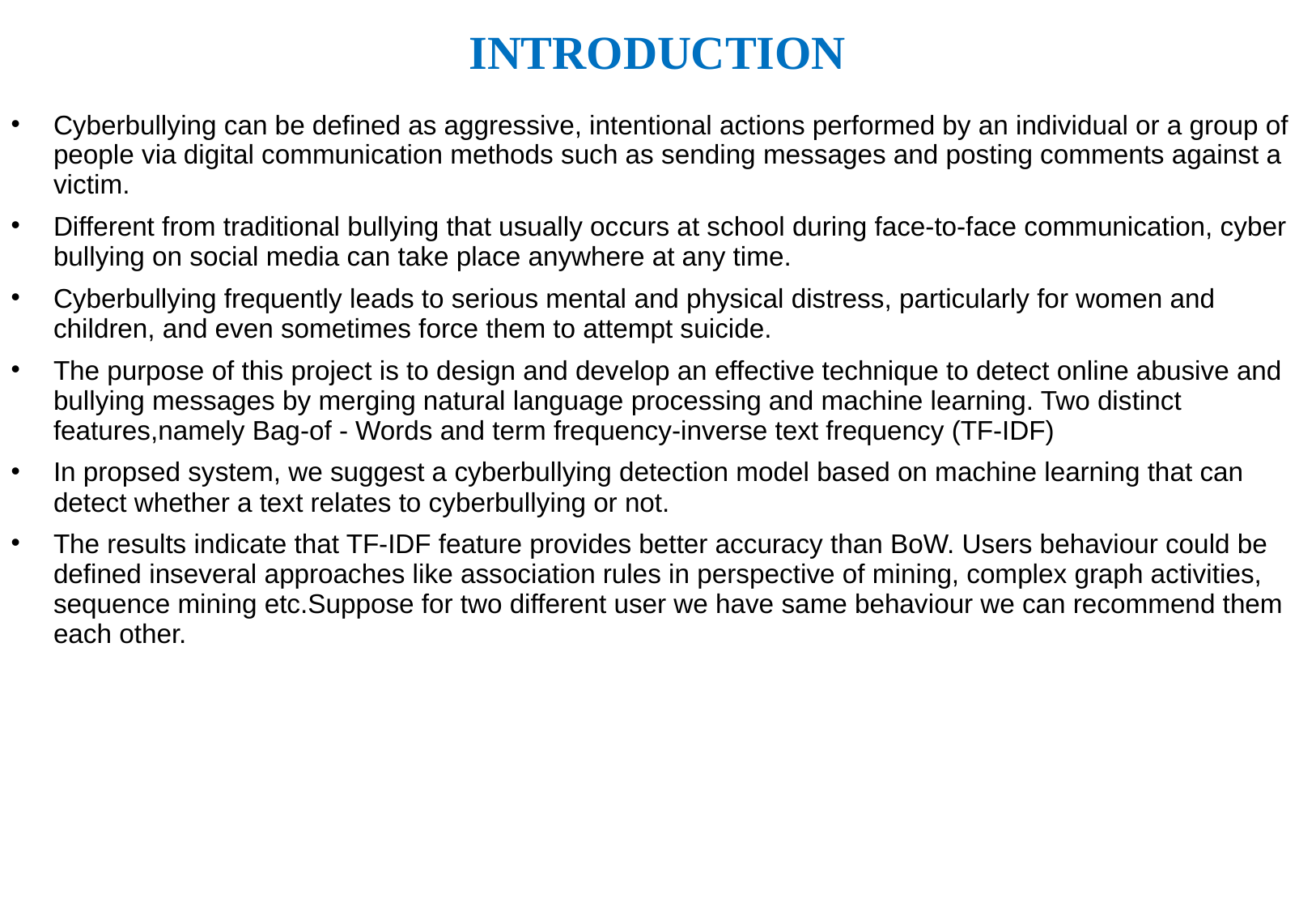

INTRODUCTION

Cyberbullying can be defined as aggressive, intentional actions performed by an individual or a group of people via digital communication methods such as sending messages and posting comments against a victim.
Different from traditional bullying that usually occurs at school during face-to-face communication, cyber bullying on social media can take place anywhere at any time.
Cyberbullying frequently leads to serious mental and physical distress, particularly for women and children, and even sometimes force them to attempt suicide.
The purpose of this project is to design and develop an effective technique to detect online abusive and bullying messages by merging natural language processing and machine learning. Two distinct features,namely Bag-of - Words and term frequency-inverse text frequency (TF-IDF)
In propsed system, we suggest a cyberbullying detection model based on machine learning that can detect whether a text relates to cyberbullying or not.
The results indicate that TF-IDF feature provides better accuracy than BoW. Users behaviour could be defined inseveral approaches like association rules in perspective of mining, complex graph activities, sequence mining etc.Suppose for two different user we have same behaviour we can recommend them each other.